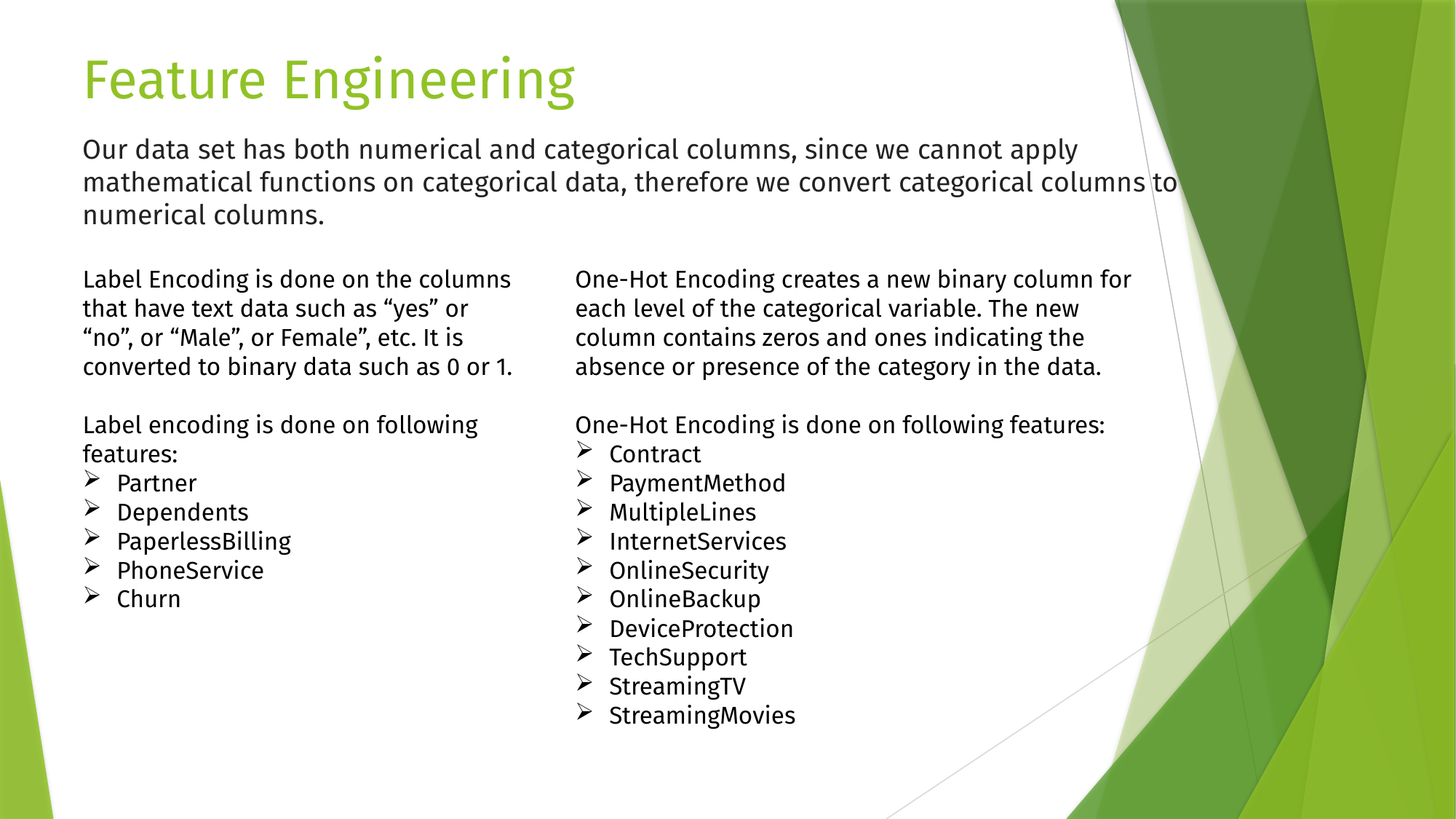

# Feature Engineering
Our data set has both numerical and categorical columns, since we cannot apply mathematical functions on categorical data, therefore we convert categorical columns to numerical columns.
Label Encoding is done on the columns that have text data such as “yes” or “no”, or “Male”, or Female”, etc. It is converted to binary data such as 0 or 1.

Label encoding is done on following features:
Partner
Dependents
PaperlessBilling
PhoneService
Churn
One-Hot Encoding creates a new binary column for each level of the categorical variable. The new column contains zeros and ones indicating the absence or presence of the category in the data.

One-Hot Encoding is done on following features:
Contract
PaymentMethod
MultipleLines
InternetServices
OnlineSecurity
OnlineBackup
DeviceProtection
TechSupport
StreamingTV
StreamingMovies